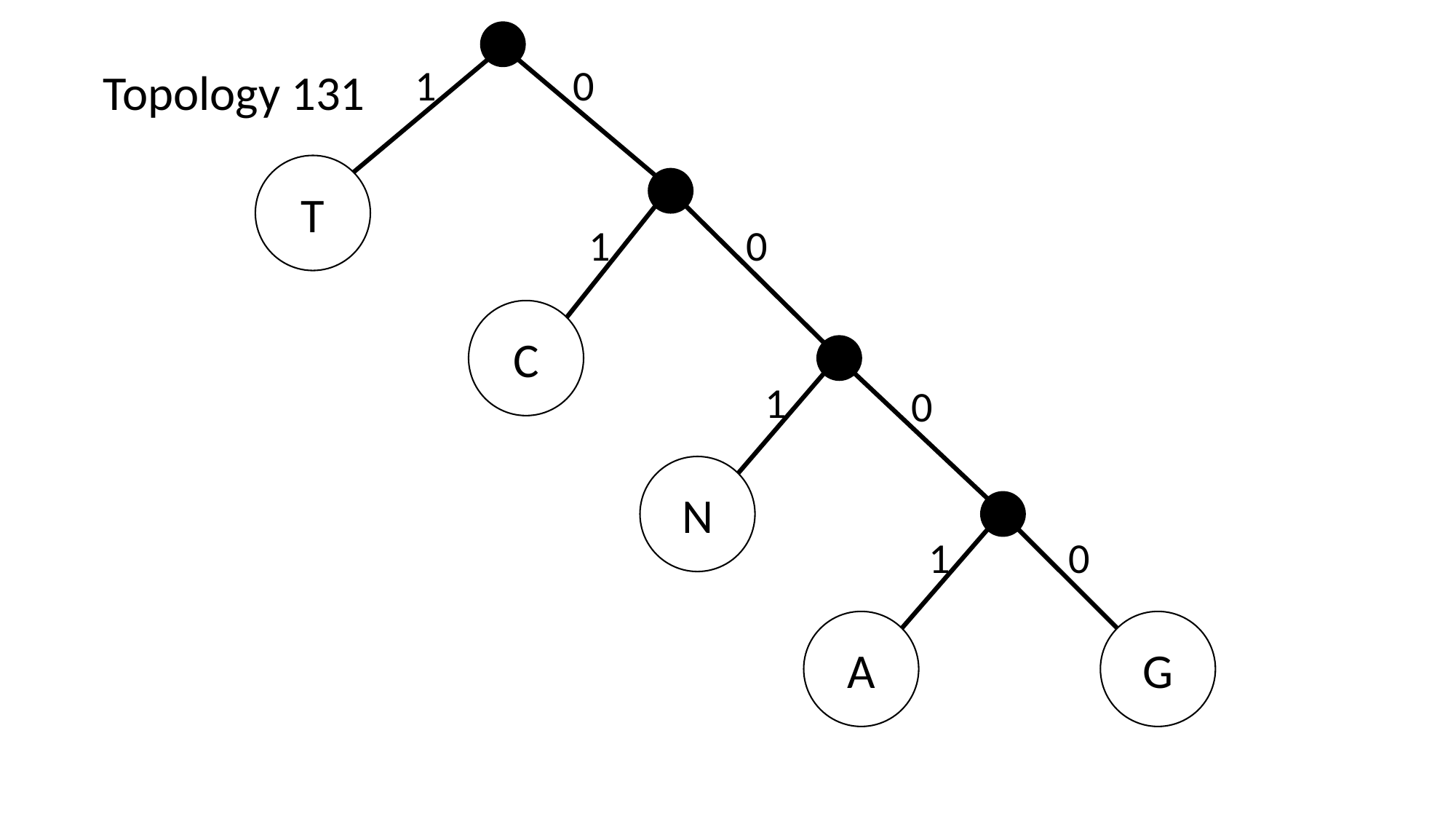

1
0
Topology 131
T

1
0
C

1
0
N

1
0
A
G